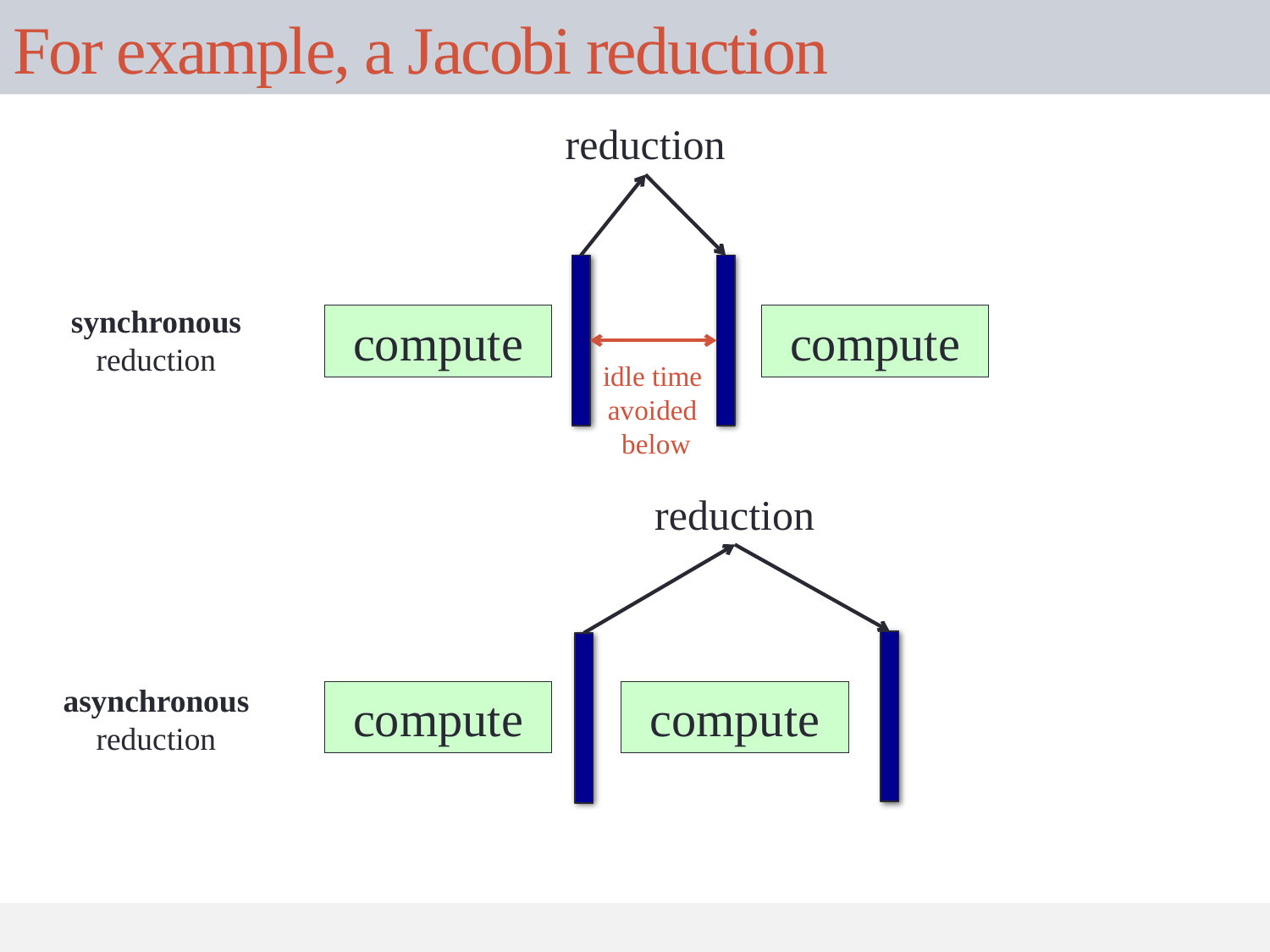

# For example, a Jacobi reduction
reduction

synchronous
reduction
compute
compute
idle time
avoided
below
reduction

asynchronous
reduction
compute
compute